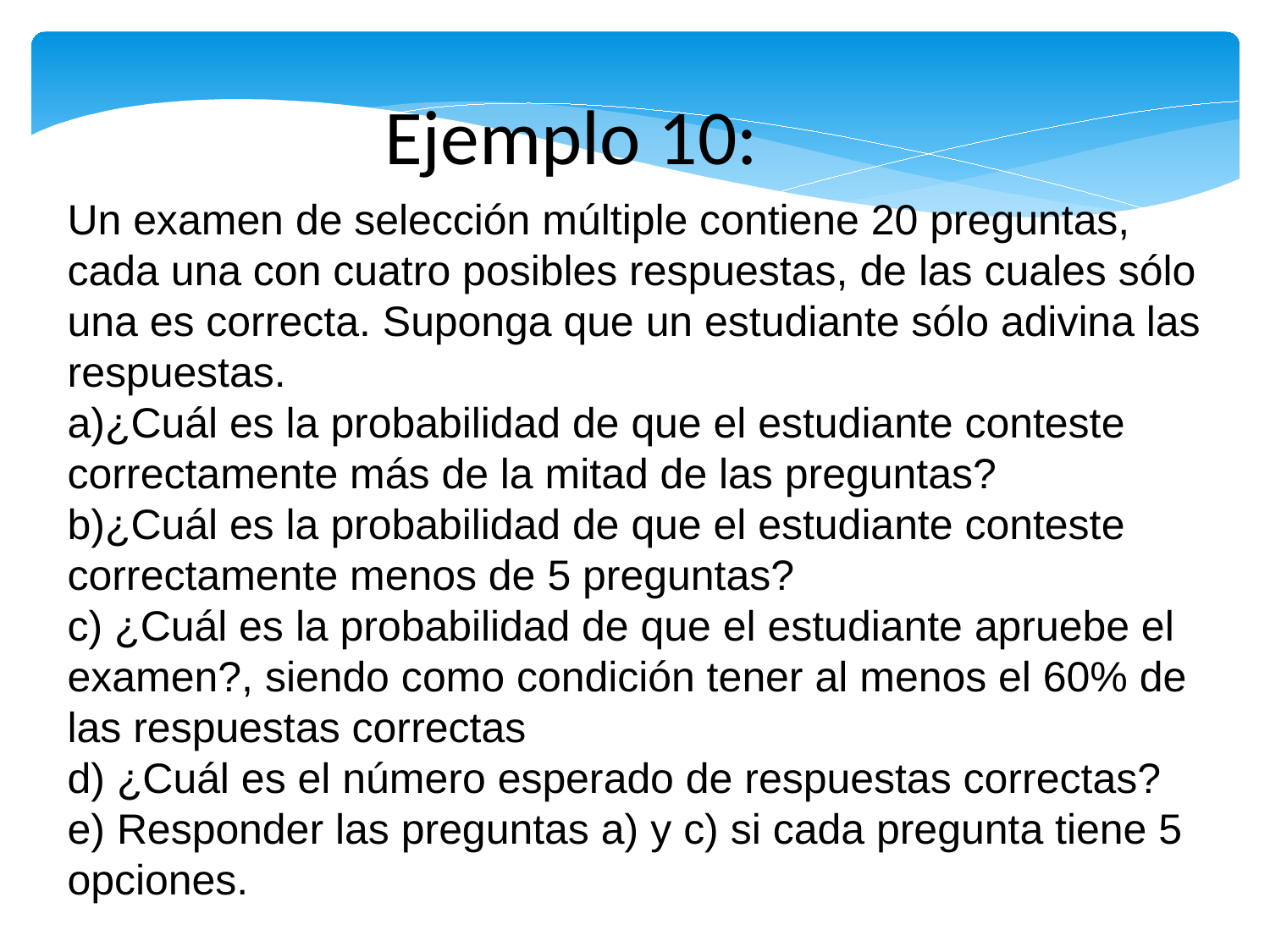

Ejemplo 10:
Un examen de selección múltiple contiene 20 preguntas, cada una con cuatro posibles respuestas, de las cuales sólo una es correcta. Suponga que un estudiante sólo adivina las respuestas.
a)¿Cuál es la probabilidad de que el estudiante conteste correctamente más de la mitad de las preguntas?
b)¿Cuál es la probabilidad de que el estudiante conteste correctamente menos de 5 preguntas?
c) ¿Cuál es la probabilidad de que el estudiante apruebe el examen?, siendo como condición tener al menos el 60% de las respuestas correctas
d) ¿Cuál es el número esperado de respuestas correctas?
e) Responder las preguntas a) y c) si cada pregunta tiene 5 opciones.